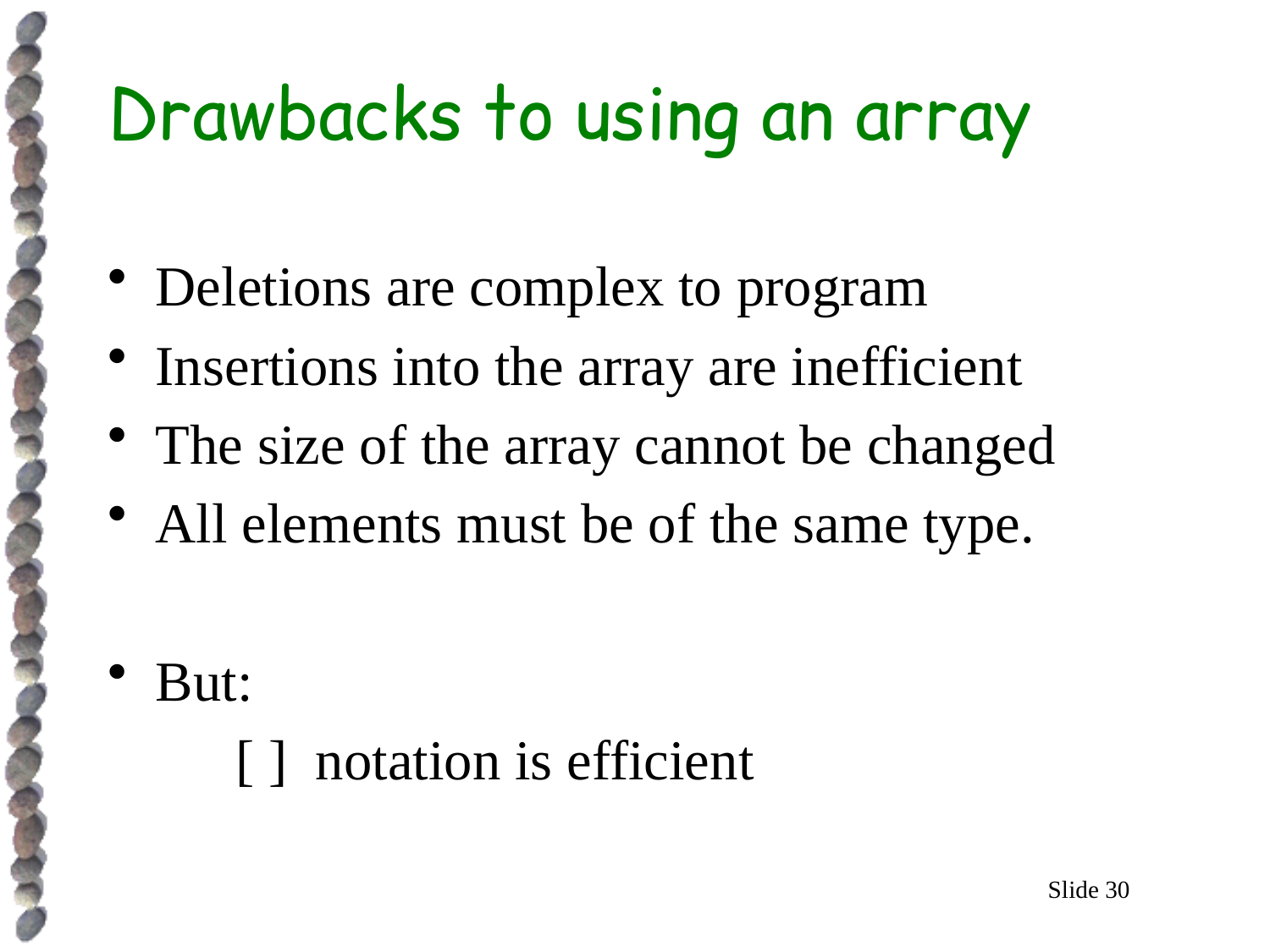

# Drawbacks to using an array
Deletions are complex to program
Insertions into the array are inefficient
The size of the array cannot be changed
All elements must be of the same type.

But:
         [ ]  notation is efficient
Slide 30